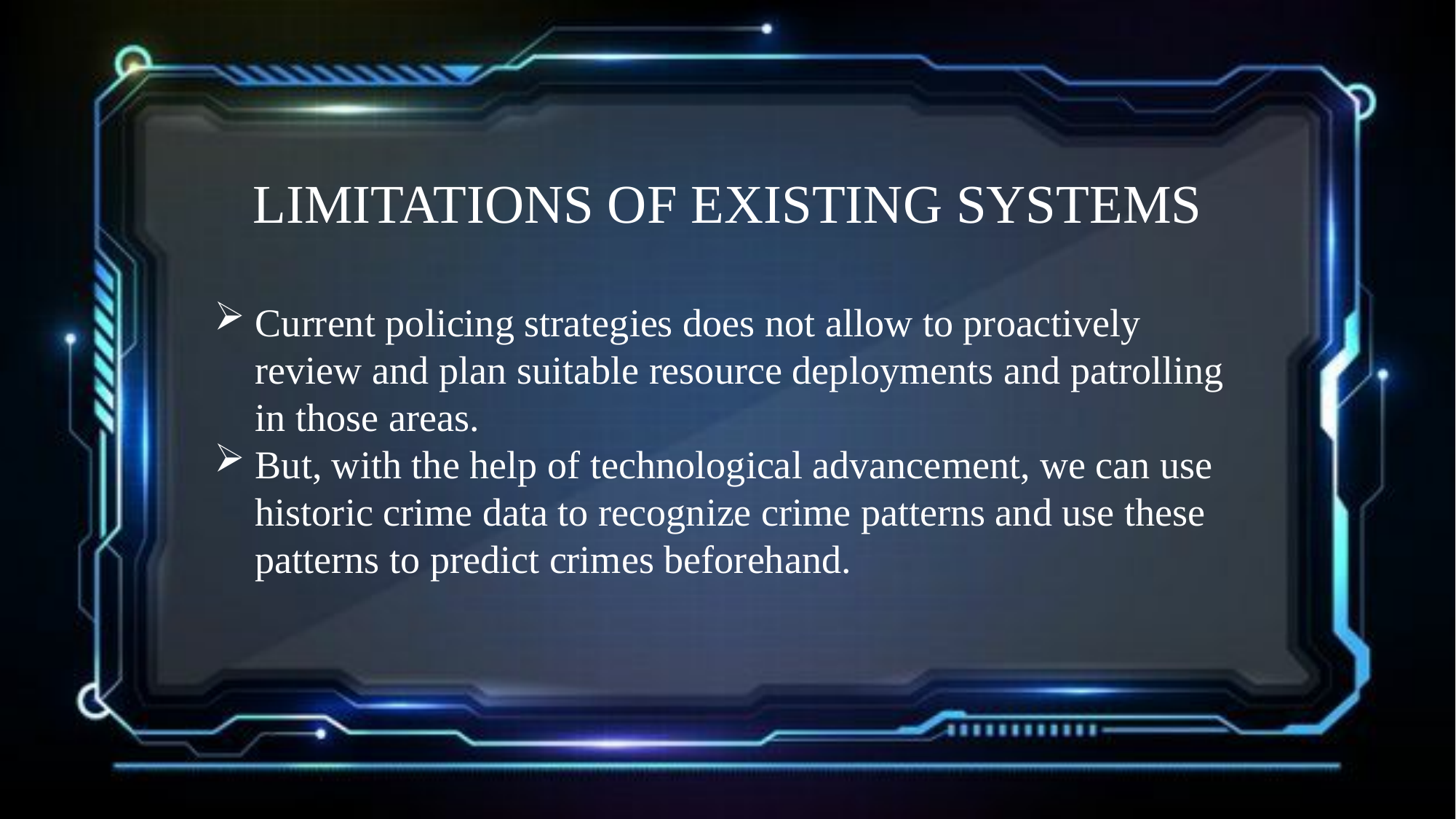

# LIMITATIONS OF EXISTING SYSTEMS
Current policing strategies does not allow to proactively review and plan suitable resource deployments and patrolling in those areas.
But, with the help of technological advancement, we can use historic crime data to recognize crime patterns and use these patterns to predict crimes beforehand.